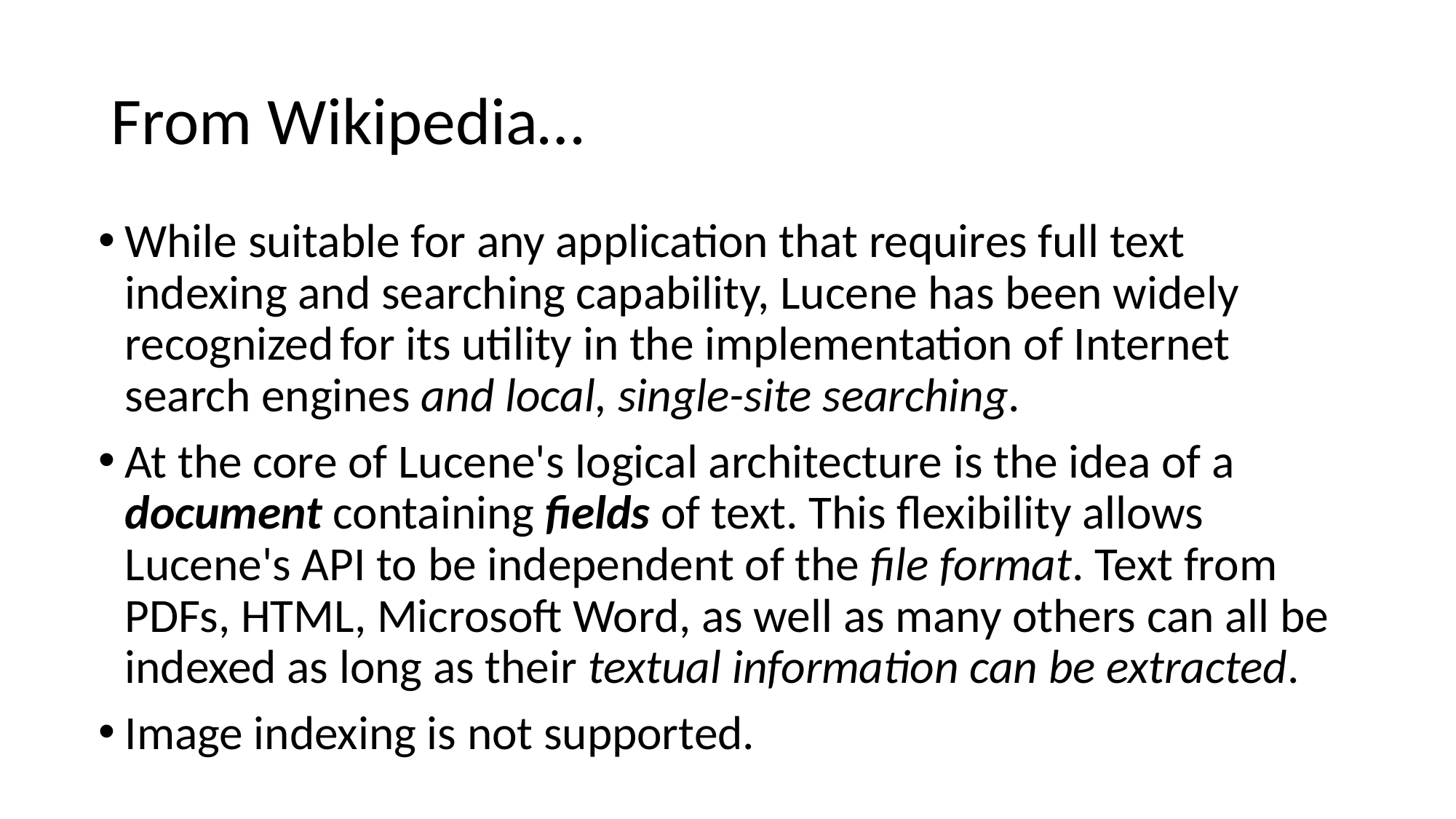

# From Wikipedia…
While suitable for any application that requires full text indexing and searching capability, Lucene has been widely recognized for its utility in the implementation of Internet search engines and local, single-site searching.
At the core of Lucene's logical architecture is the idea of a document containing fields of text. This flexibility allows Lucene's API to be independent of the file format. Text from PDFs, HTML, Microsoft Word, as well as many others can all be indexed as long as their textual information can be extracted.
Image indexing is not supported.